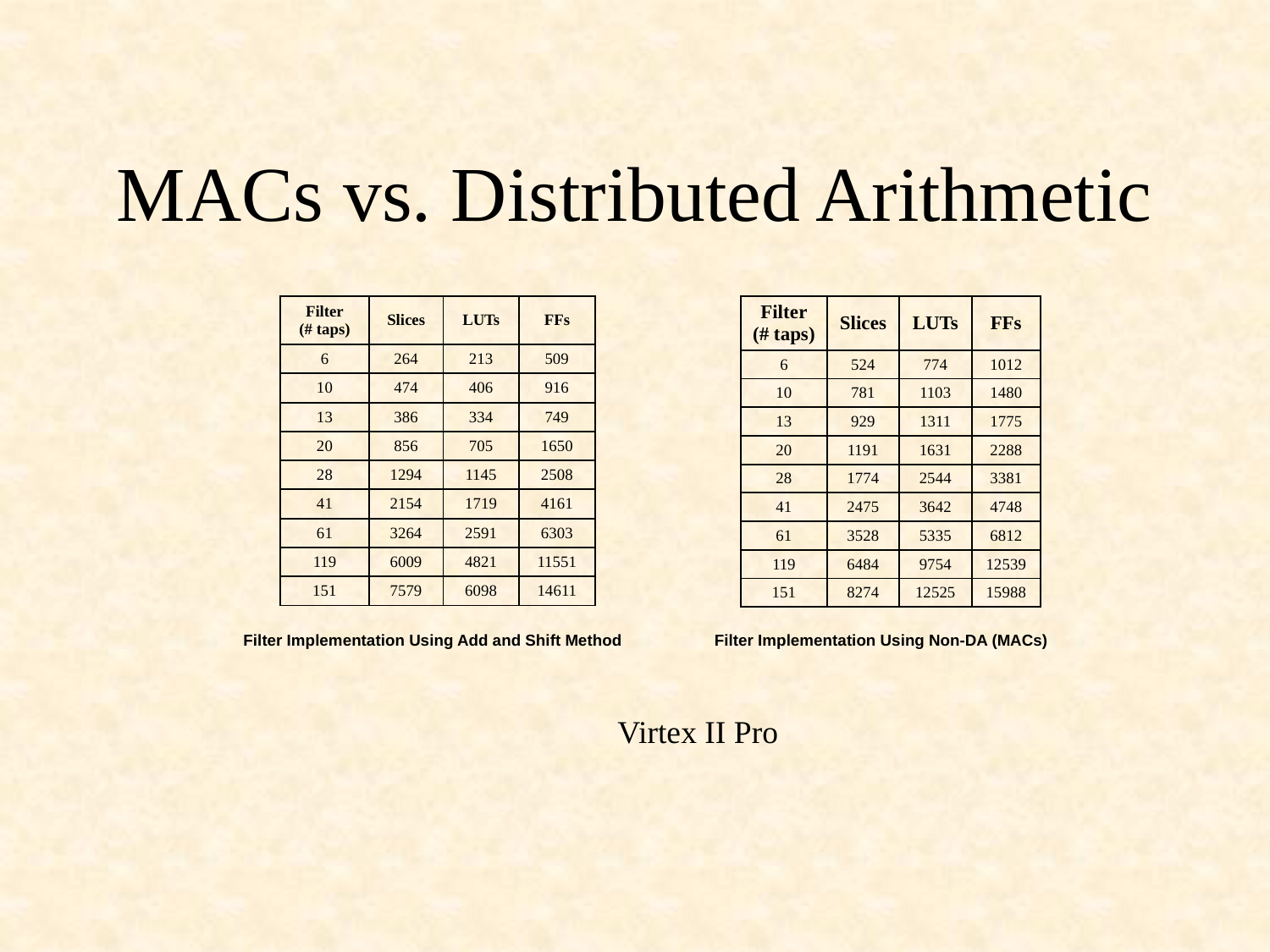

# MACs vs. Distributed Arithmetic
| Filter (# taps) | Slices | LUTs | FFs |
| --- | --- | --- | --- |
| 6 | 524 | 774 | 1012 |
| 10 | 781 | 1103 | 1480 |
| 13 | 929 | 1311 | 1775 |
| 20 | 1191 | 1631 | 2288 |
| 28 | 1774 | 2544 | 3381 |
| 41 | 2475 | 3642 | 4748 |
| 61 | 3528 | 5335 | 6812 |
| 119 | 6484 | 9754 | 12539 |
| 151 | 8274 | 12525 | 15988 |
| Filter (# taps) | Slices | LUTs | FFs |
| --- | --- | --- | --- |
| 6 | 264 | 213 | 509 |
| 10 | 474 | 406 | 916 |
| 13 | 386 | 334 | 749 |
| 20 | 856 | 705 | 1650 |
| 28 | 1294 | 1145 | 2508 |
| 41 | 2154 | 1719 | 4161 |
| 61 | 3264 | 2591 | 6303 |
| 119 | 6009 | 4821 | 11551 |
| 151 | 7579 | 6098 | 14611 |
Filter Implementation Using Add and Shift Method
Filter Implementation Using Non-DA (MACs)
Virtex II Pro